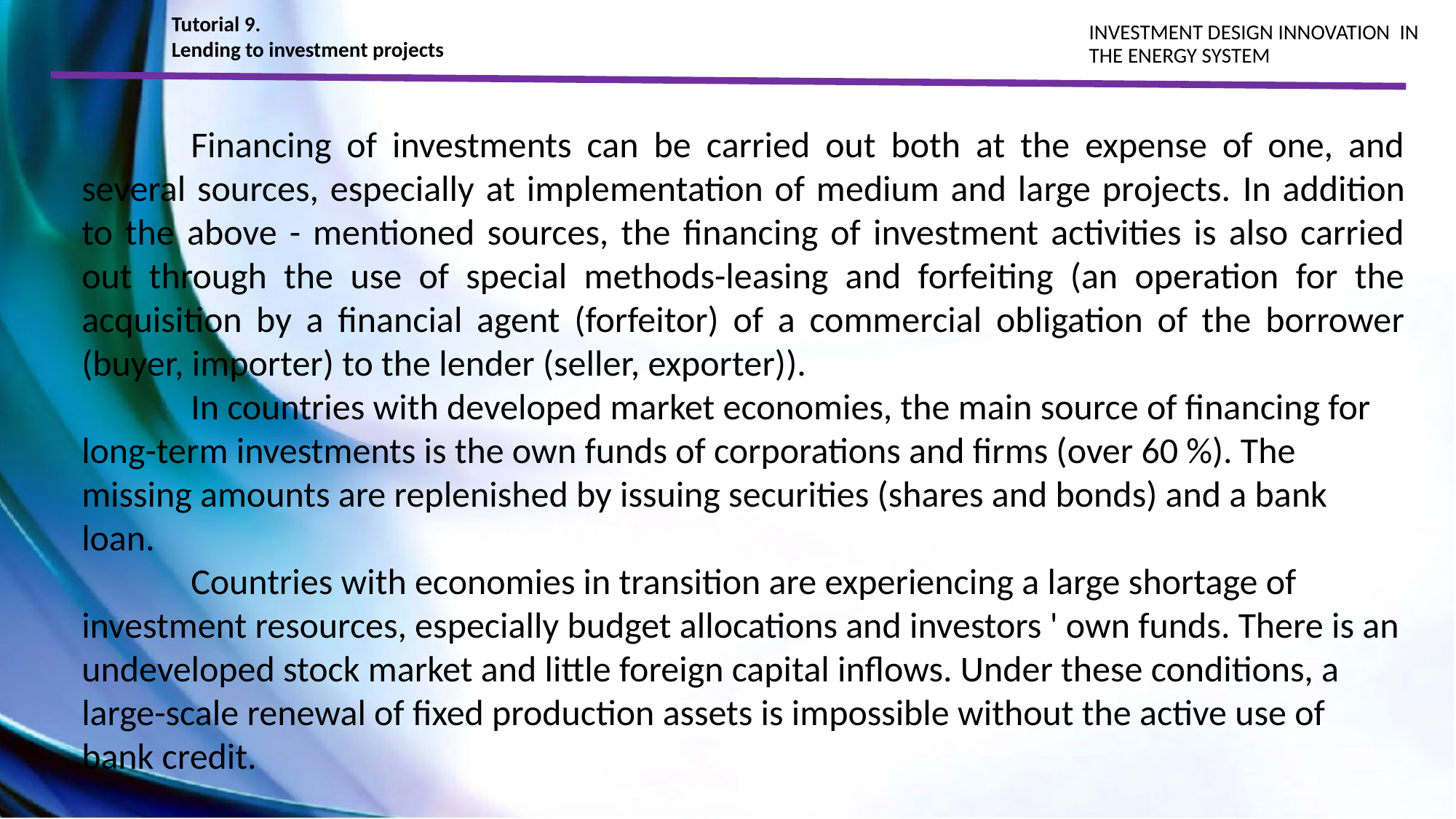

Tutorial 9.
Lending to investment projects
INVESTMENT DESIGN INNOVATION  IN
THE ENERGY SYSTEM
	Financing of investments can be carried out both at the expense of one, and several sources, especially at implementation of medium and large projects. In addition to the above - mentioned sources, the financing of investment activities is also carried out through the use of special methods-leasing and forfeiting (an operation for the acquisition by a financial agent (forfeitor) of a commercial obligation of the borrower (buyer, importer) to the lender (seller, exporter)).
	In countries with developed market economies, the main source of financing for long-term investments is the own funds of corporations and firms (over 60 %). The missing amounts are replenished by issuing securities (shares and bonds) and a bank loan.
	Countries with economies in transition are experiencing a large shortage of investment resources, especially budget allocations and investors ' own funds. There is an undeveloped stock market and little foreign capital inflows. Under these conditions, a large-scale renewal of fixed production assets is impossible without the active use of bank credit.